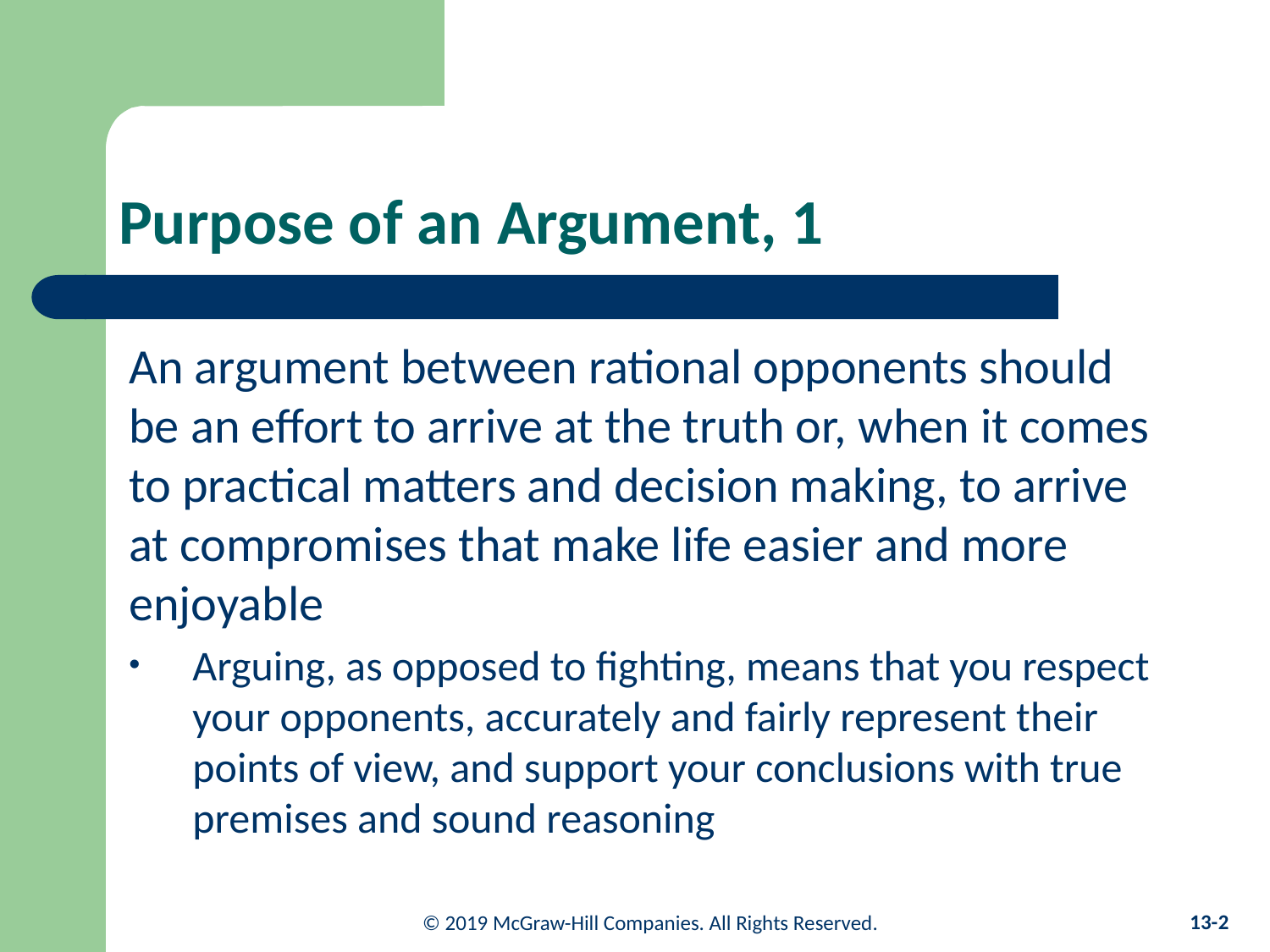

# Purpose of an Argument, 1
An argument between rational opponents should be an effort to arrive at the truth or, when it comes to practical matters and decision making, to arrive at compromises that make life easier and more enjoyable
Arguing, as opposed to fighting, means that you respect your opponents, accurately and fairly represent their points of view, and support your conclusions with true premises and sound reasoning